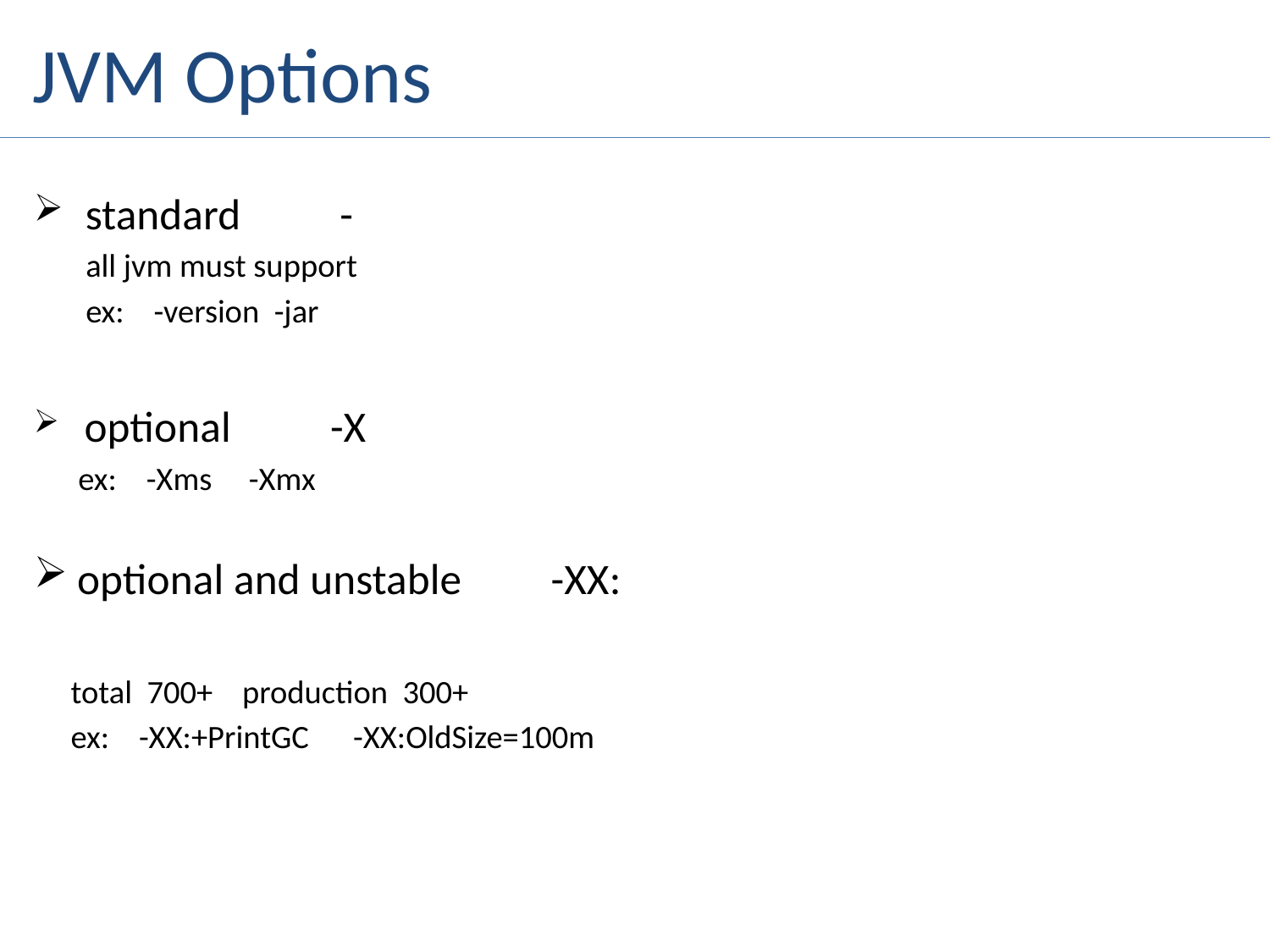

# JVM Options
 standard          -
       all jvm must support
       ex:    -version  -jar

 optional          -X
      ex:    -Xms     -Xmx

optional and unstable         -XX:

     total  700+    production  300+
     ex:    -XX:+PrintGC      -XX:OldSize=100m